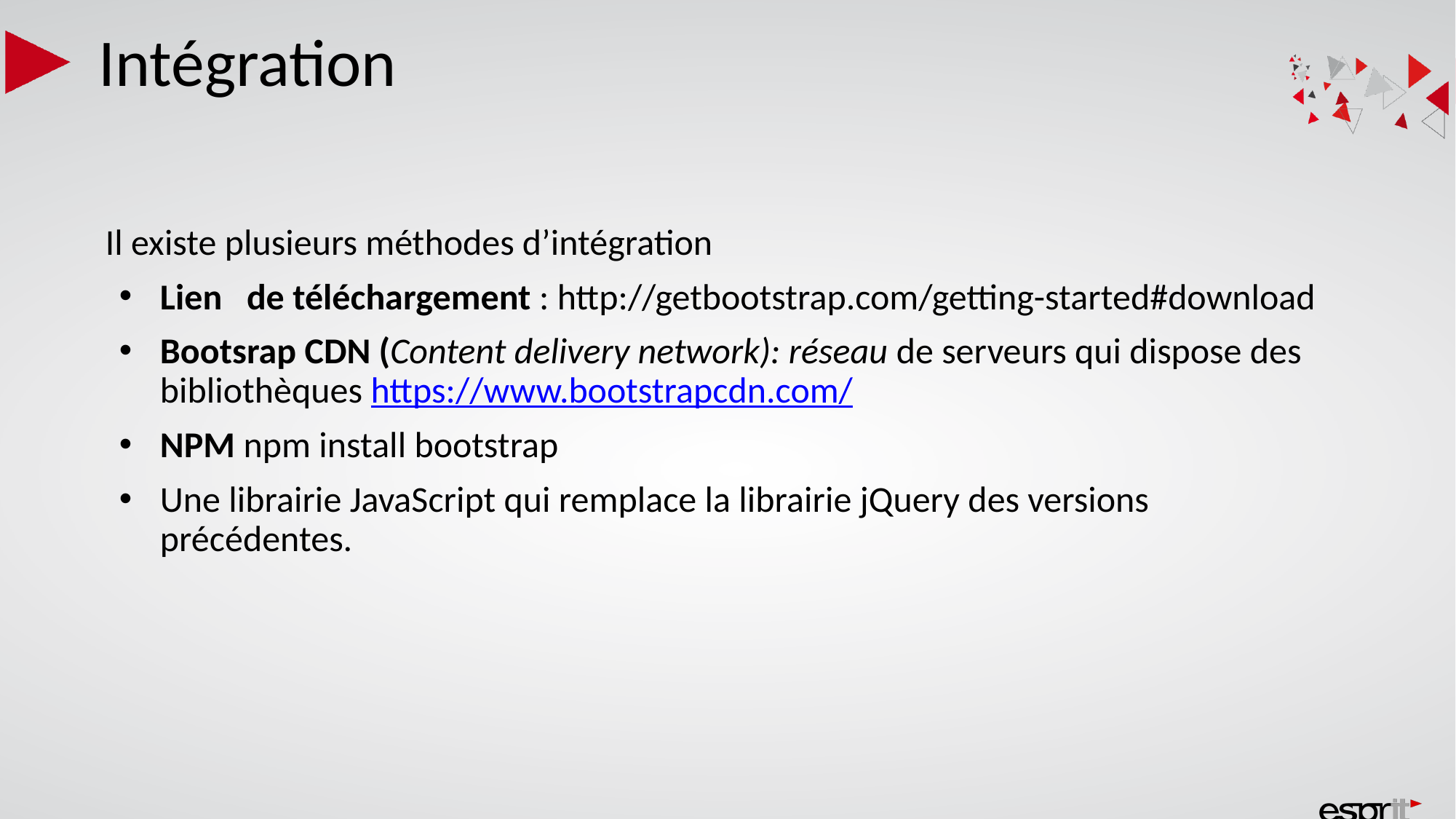

# Intégration
Il existe plusieurs méthodes d’intégration
Lien   de téléchargement : http://getbootstrap.com/getting-started#download
Bootsrap CDN (Content delivery network): réseau de serveurs qui dispose des bibliothèques https://www.bootstrapcdn.com/
NPM npm install bootstrap
Une librairie JavaScript qui remplace la librairie jQuery des versions précédentes.

7